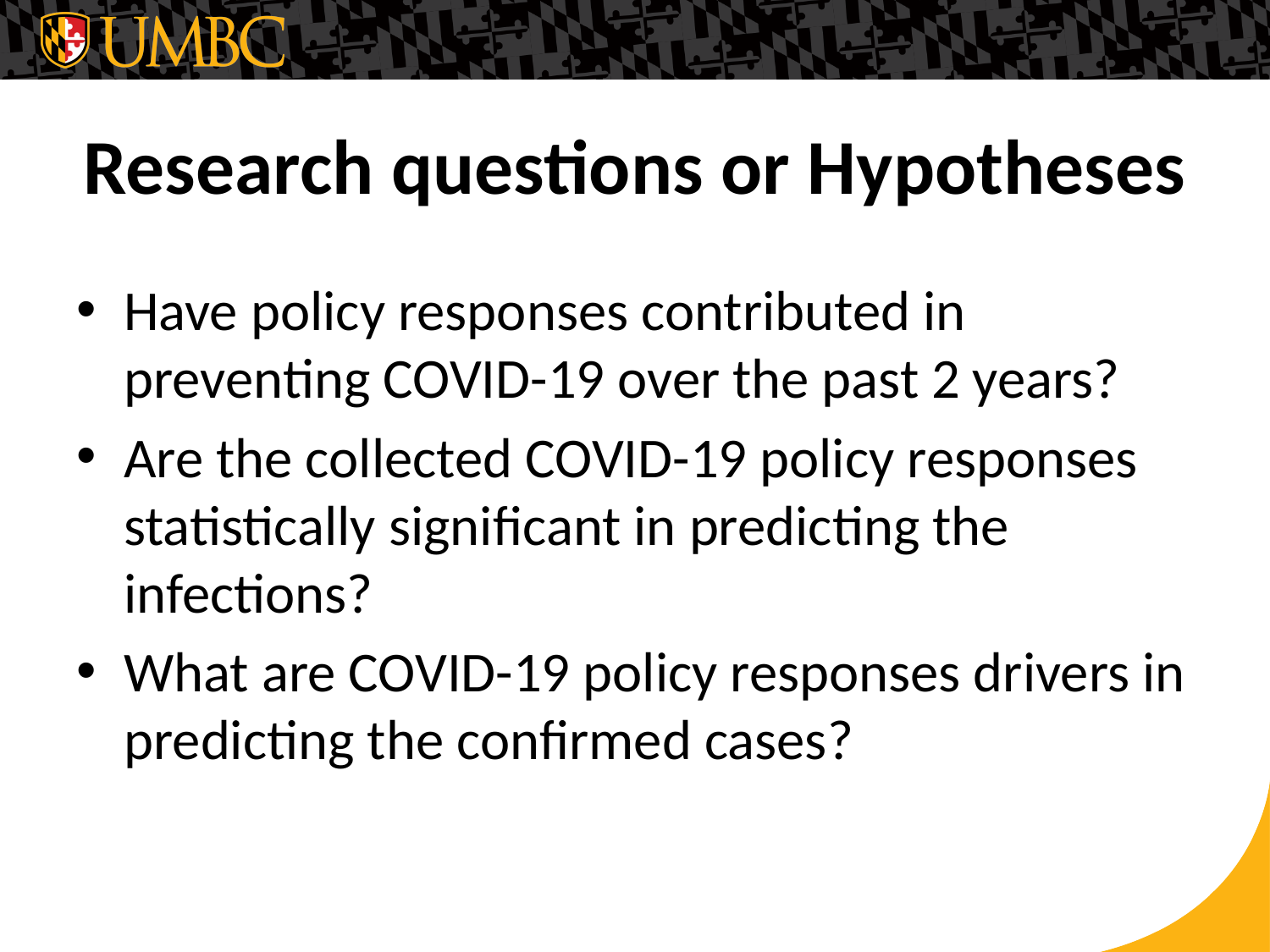

# Research questions or Hypotheses
Have policy responses contributed in preventing COVID-19 over the past 2 years?
Are the collected COVID-19 policy responses statistically significant in predicting the infections?
What are COVID-19 policy responses drivers in predicting the confirmed cases?